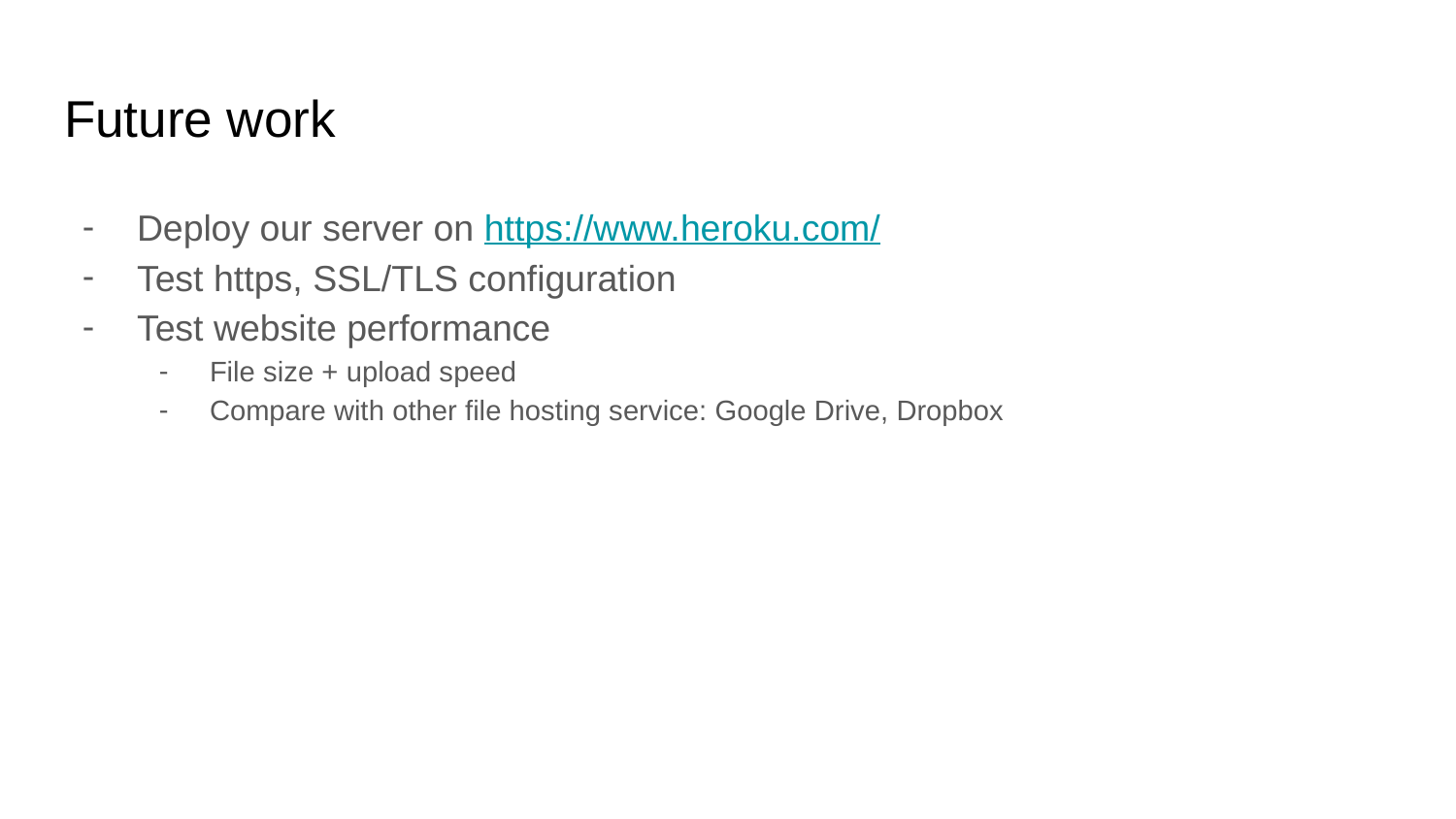

# Future work
Deploy our server on https://www.heroku.com/
Test https, SSL/TLS configuration
Test website performance
File size + upload speed
Compare with other file hosting service: Google Drive, Dropbox